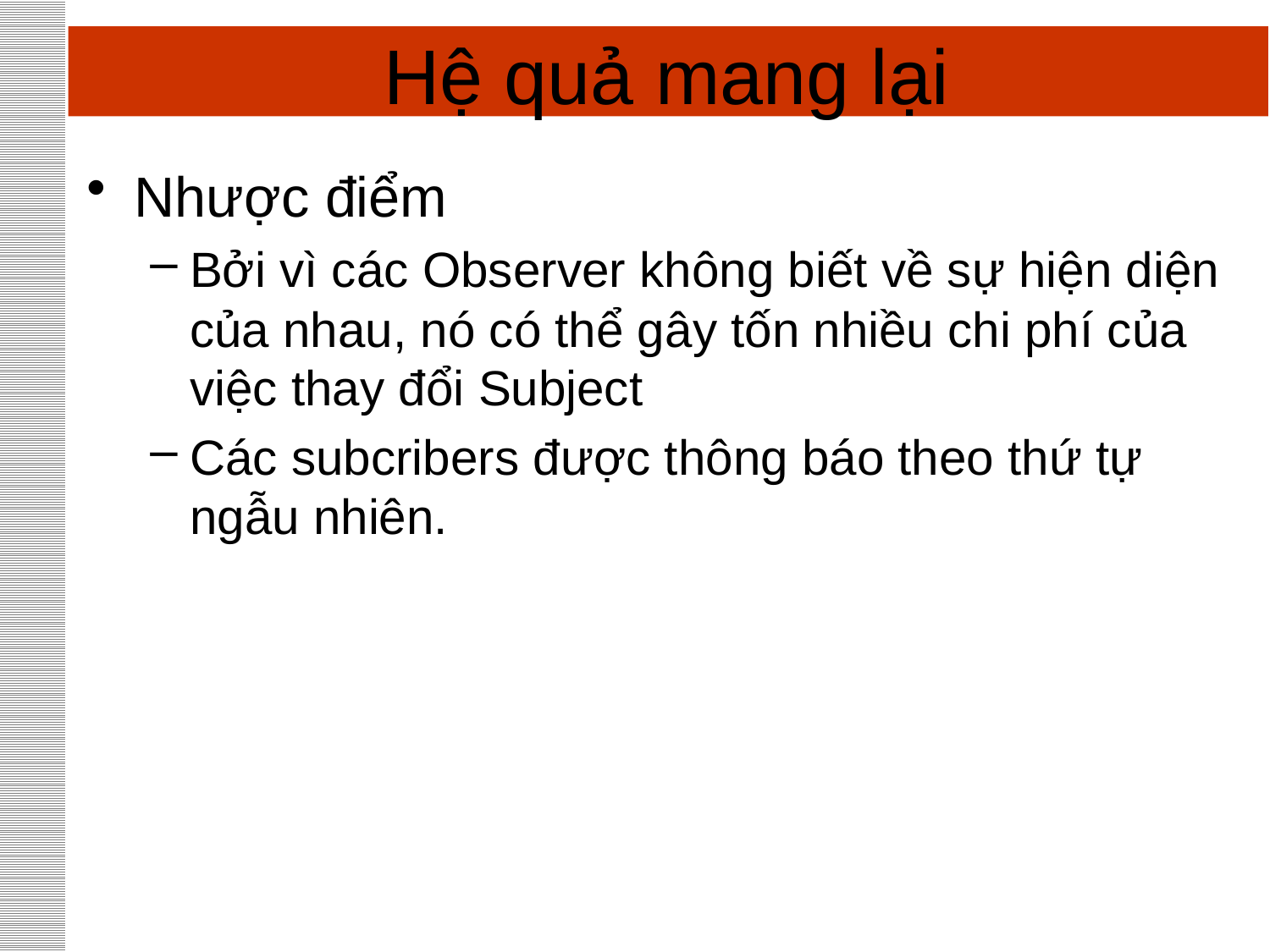

# Hệ quả mang lại
Nhược điểm
Bởi vì các Observer không biết về sự hiện diện của nhau, nó có thể gây tốn nhiều chi phí của việc thay đổi Subject
Các subcribers được thông báo theo thứ tự ngẫu nhiên.